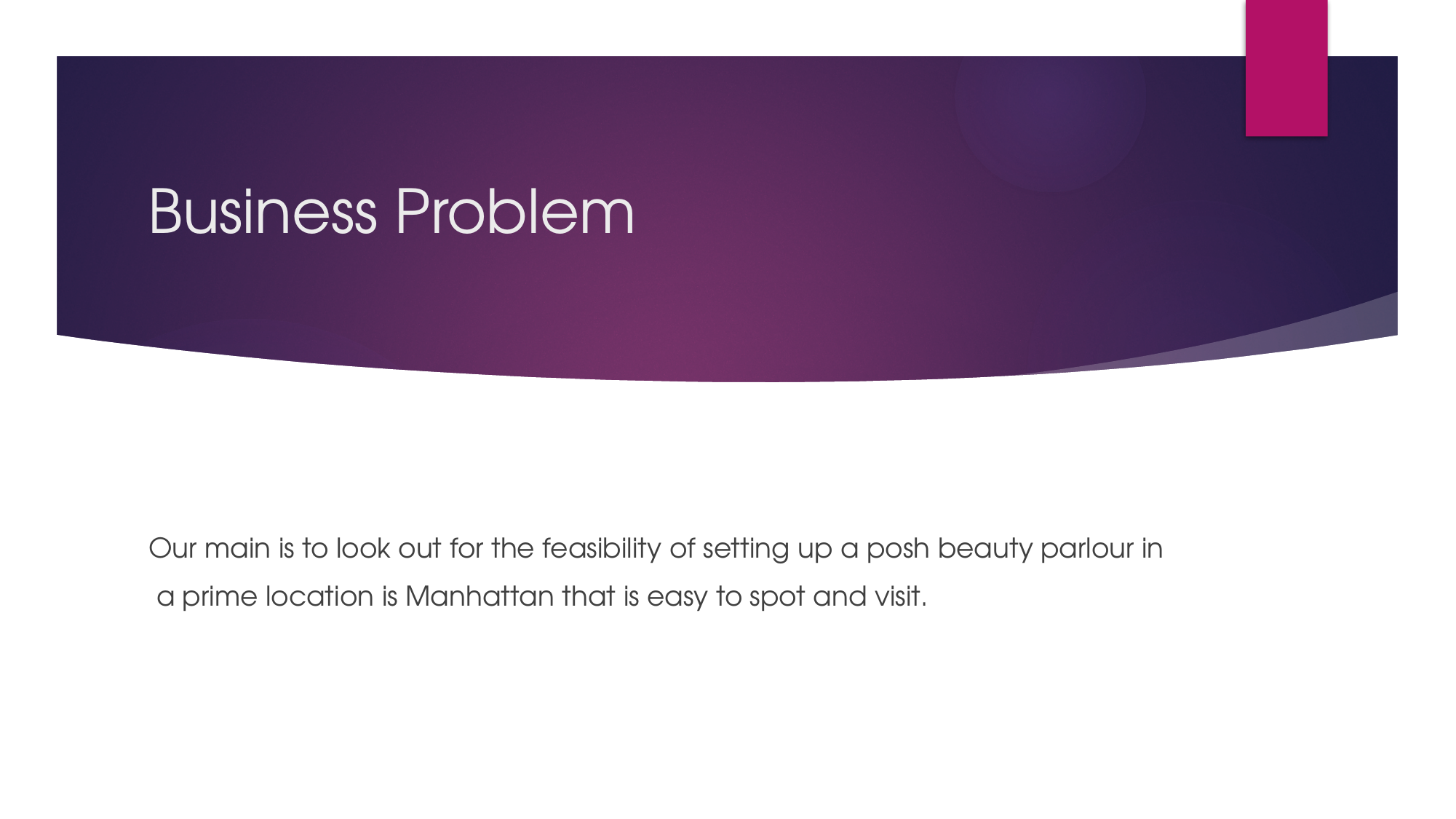

# Business Problem
Our main is to look out for the feasibility of setting up a posh beauty parlour in
 a prime location is Manhattan that is easy to spot and visit.